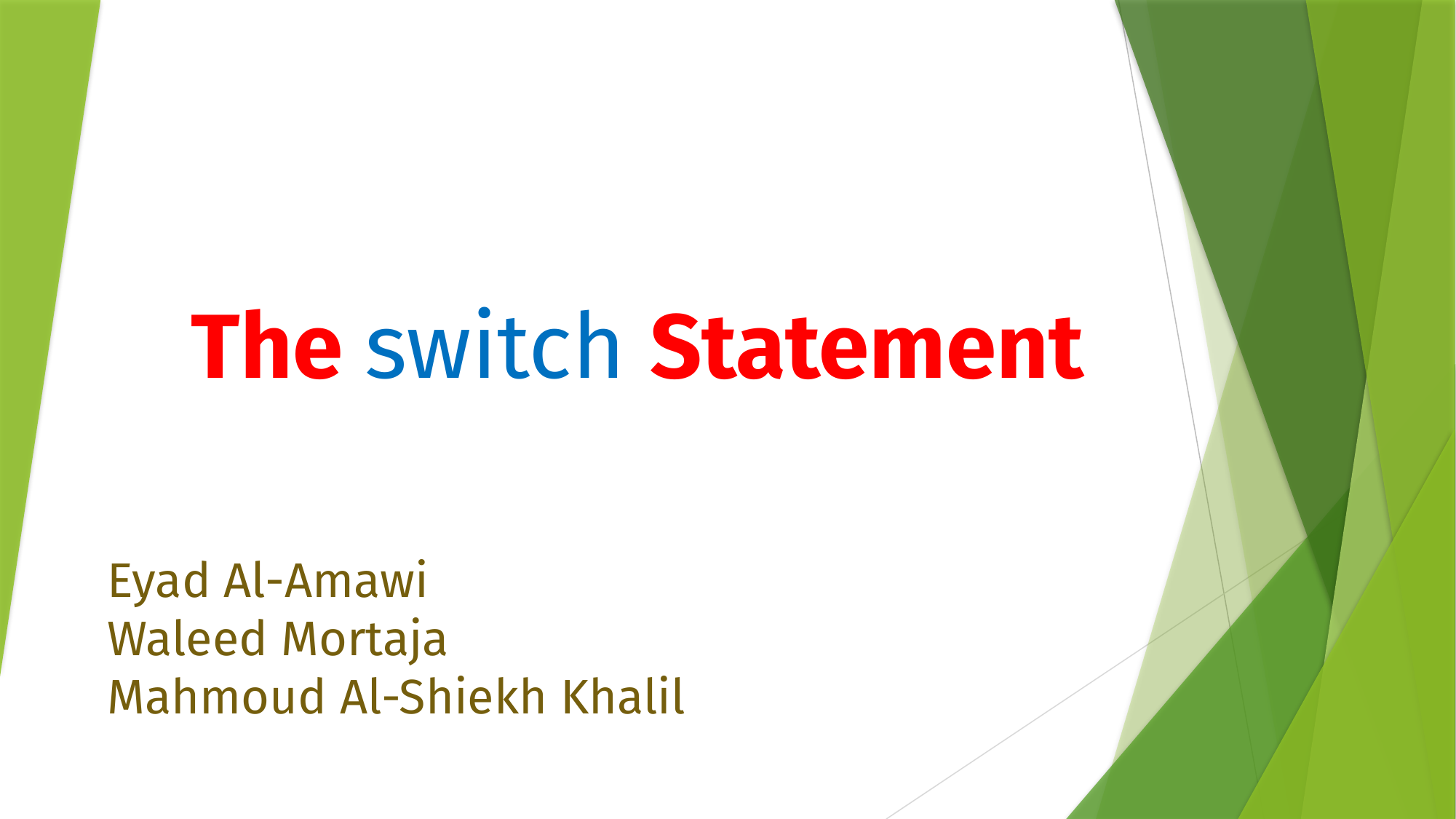

# The switch Statement
Eyad Al-Amawi
Waleed Mortaja
Mahmoud Al-Shiekh Khalil